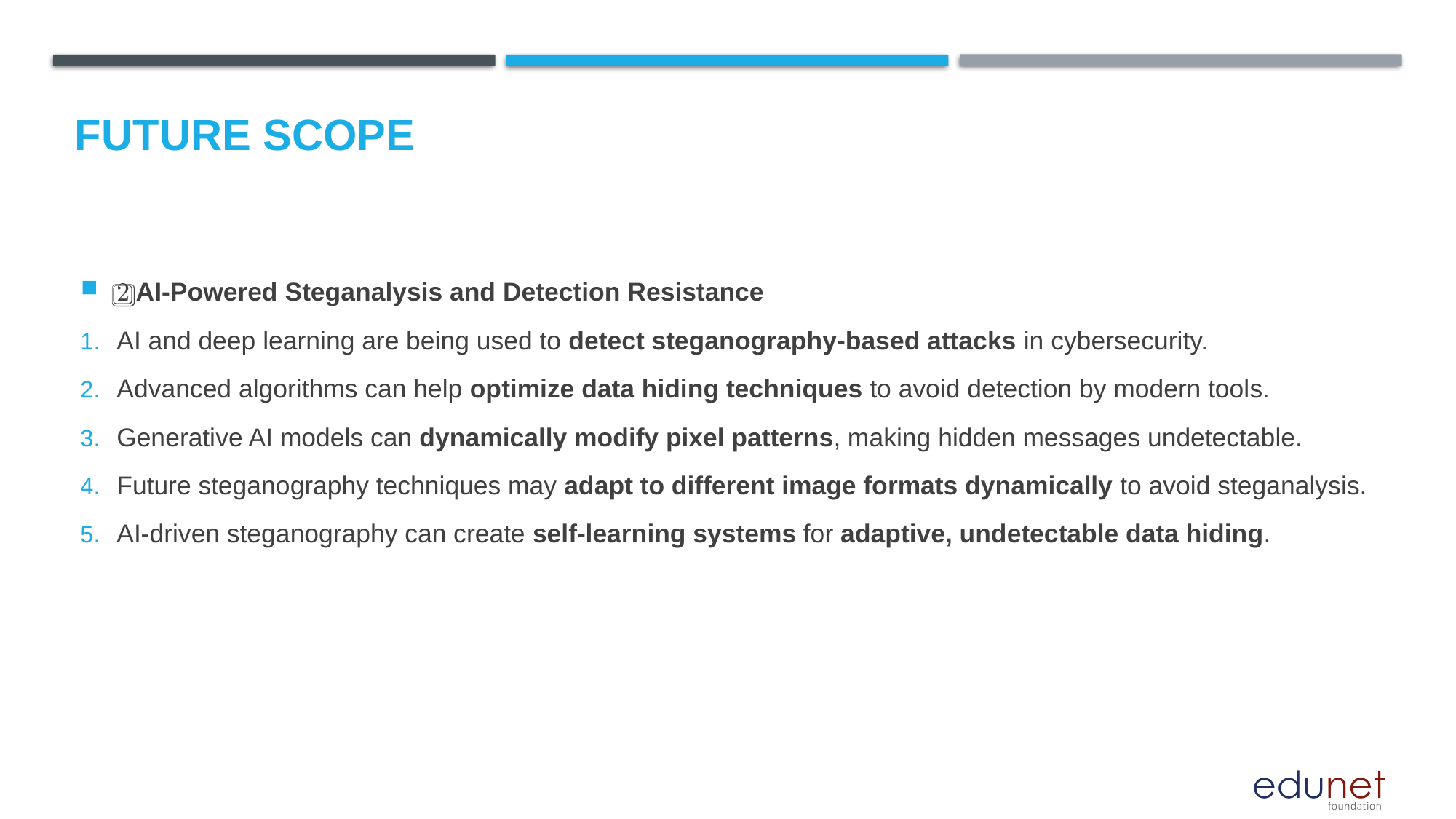

Future scope
2️⃣ AI-Powered Steganalysis and Detection Resistance
AI and deep learning are being used to detect steganography-based attacks in cybersecurity.
Advanced algorithms can help optimize data hiding techniques to avoid detection by modern tools.
Generative AI models can dynamically modify pixel patterns, making hidden messages undetectable.
Future steganography techniques may adapt to different image formats dynamically to avoid steganalysis.
AI-driven steganography can create self-learning systems for adaptive, undetectable data hiding.